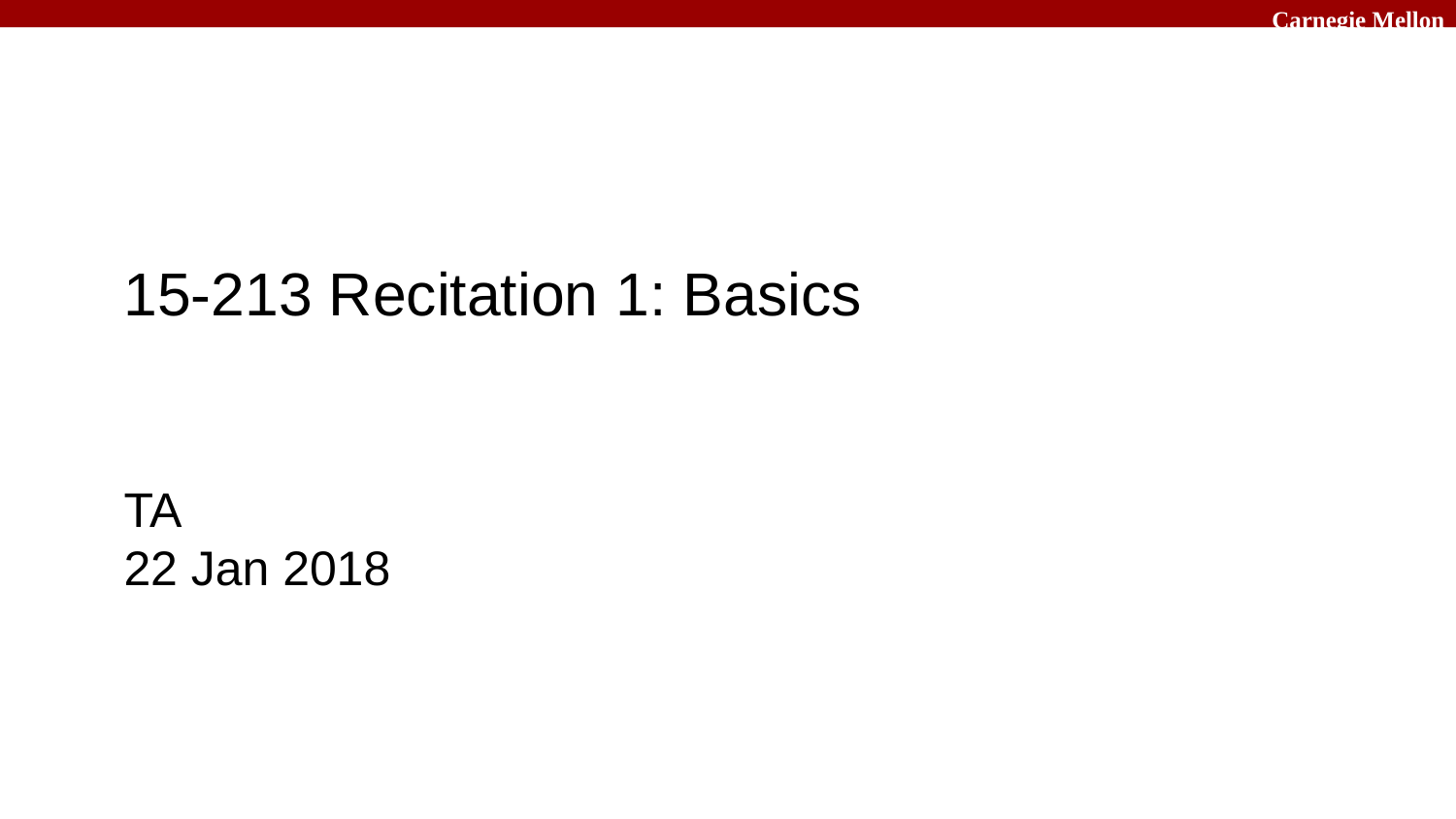

# 15-213 Recitation 1: Basics
TA
22 Jan 2018